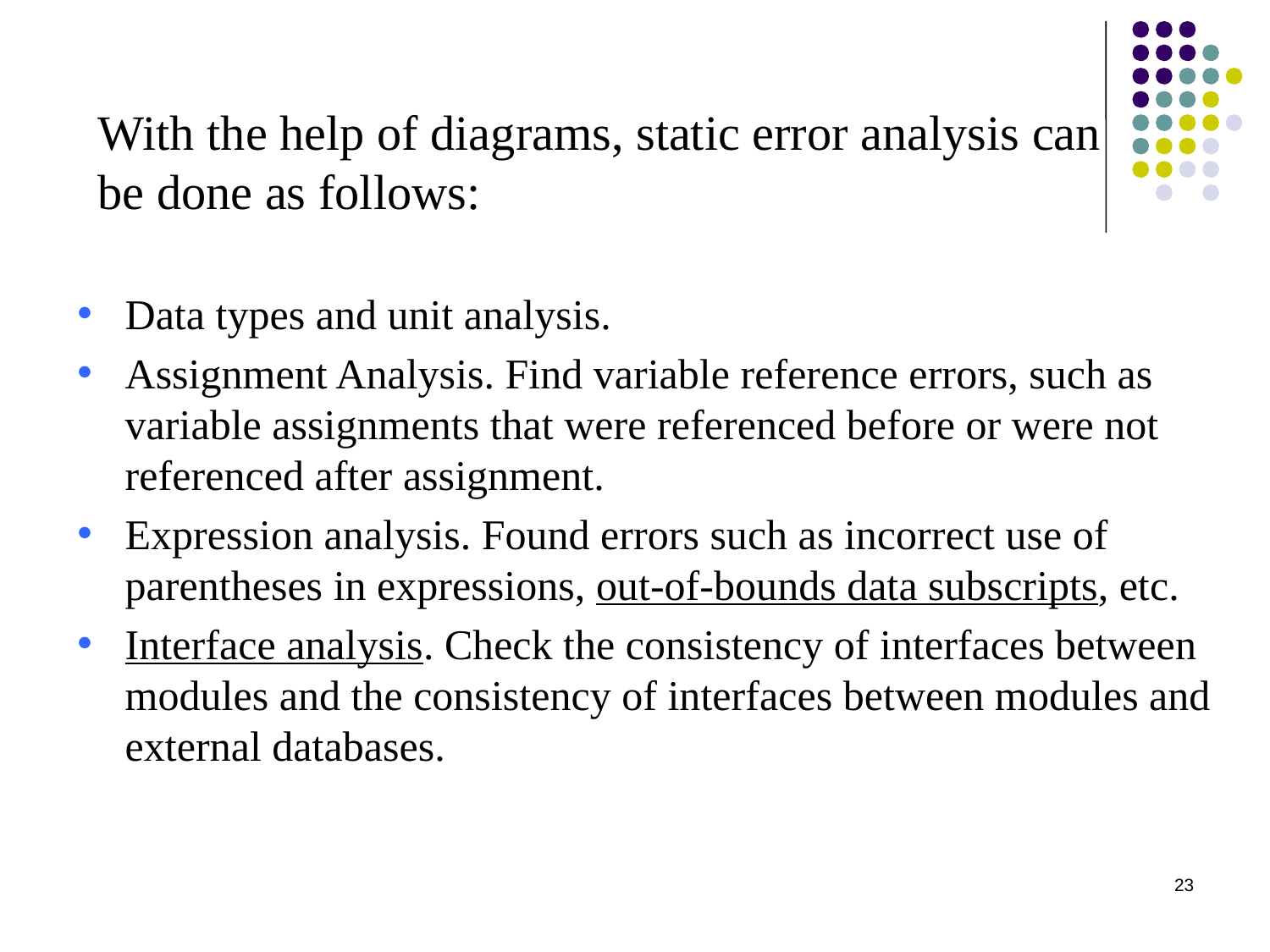

# With the help of diagrams, static error analysis can be done as follows:
Data types and unit analysis.
Assignment Analysis. Find variable reference errors, such as variable assignments that were referenced before or were not referenced after assignment.
Expression analysis. Found errors such as incorrect use of parentheses in expressions, out-of-bounds data subscripts, etc.
Interface analysis. Check the consistency of interfaces between modules and the consistency of interfaces between modules and external databases.
23